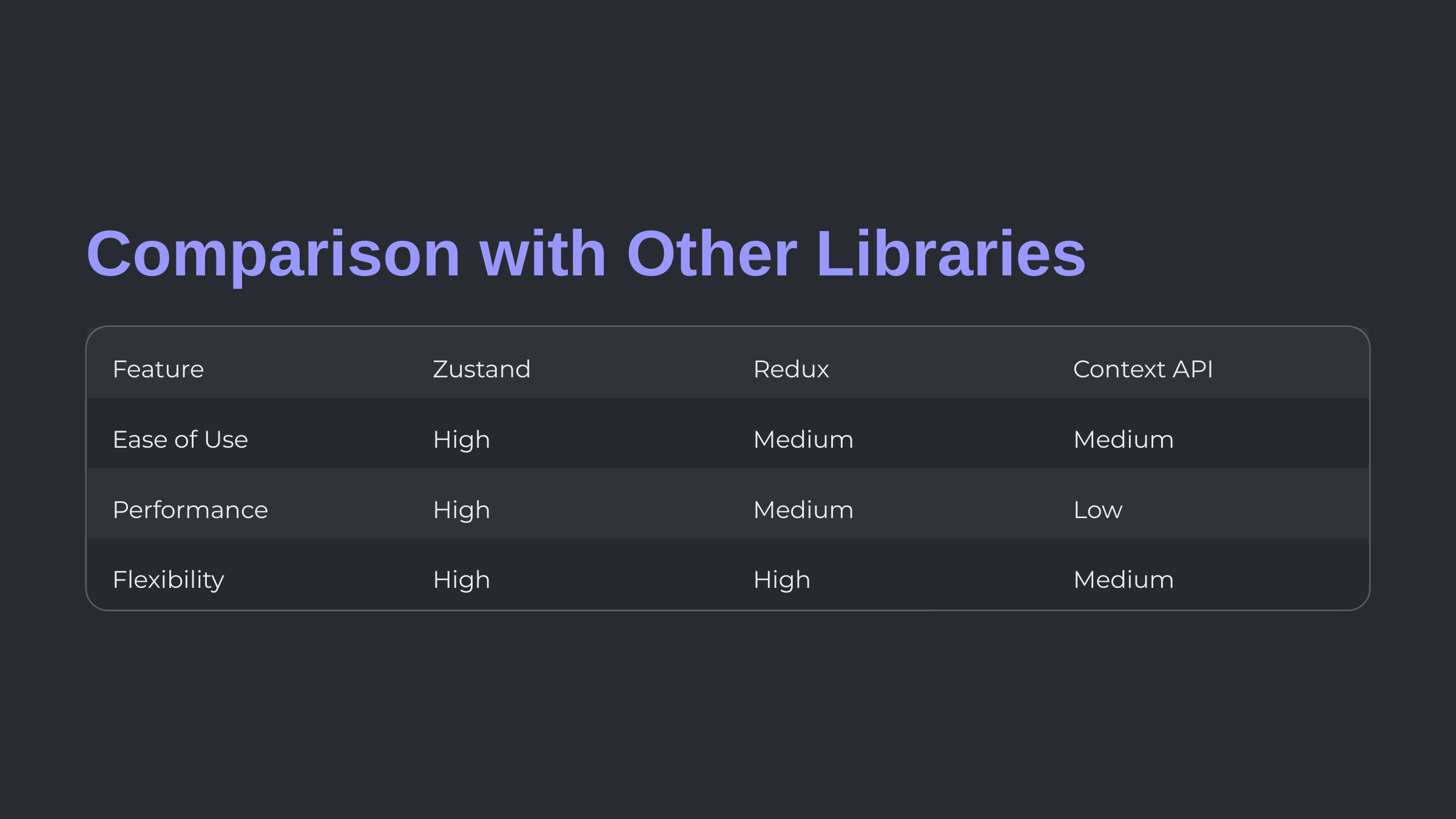

Comparison with Other Libraries

Feature
Zustand
Redux
Context API

Ease of Use
High
Medium
Medium

Performance
High
Medium
Low

Flexibility
High
High
Medium